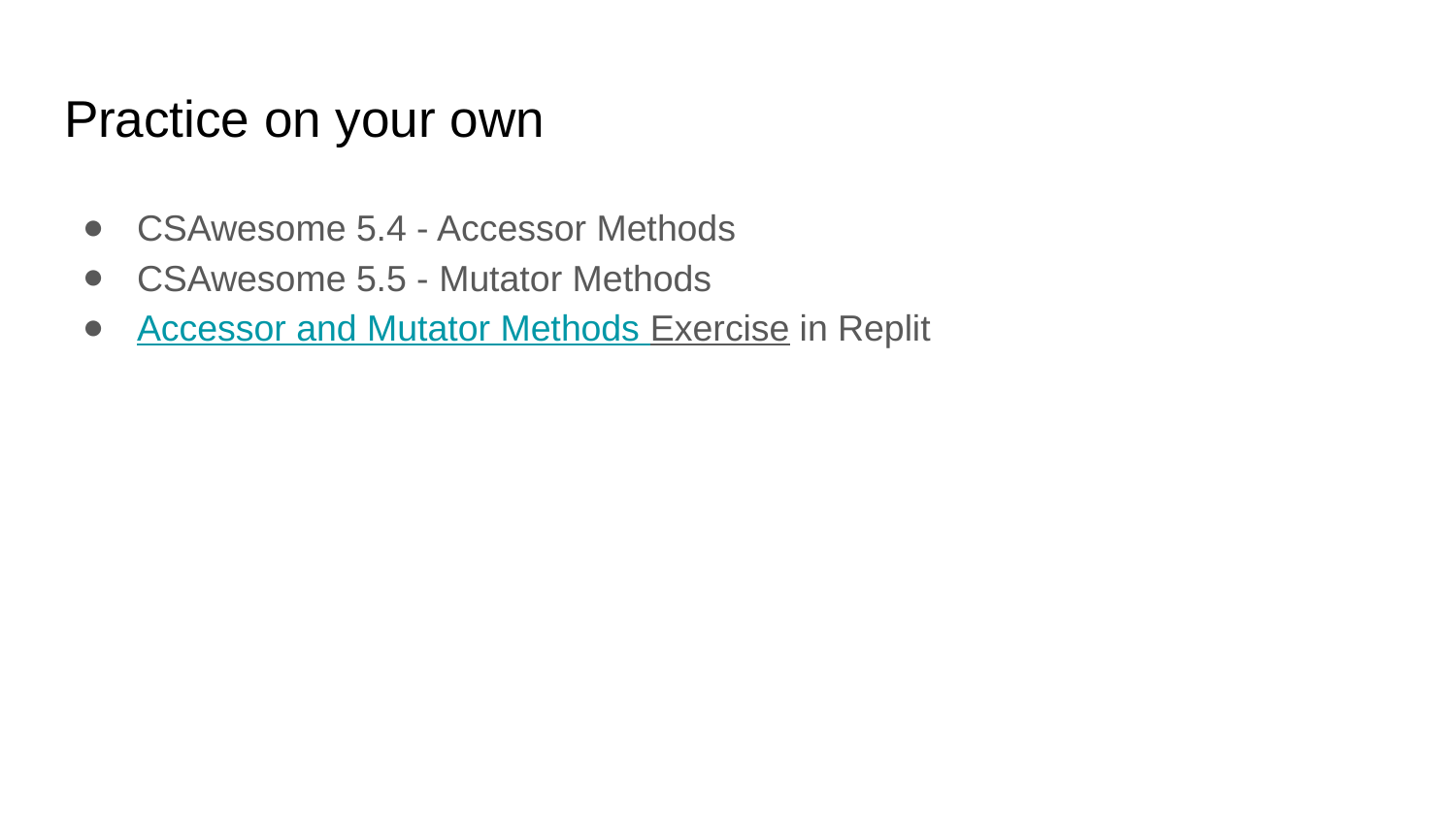

# Practice on your own
CSAwesome 5.4 - Accessor Methods
CSAwesome 5.5 - Mutator Methods
Accessor and Mutator Methods Exercise in Replit